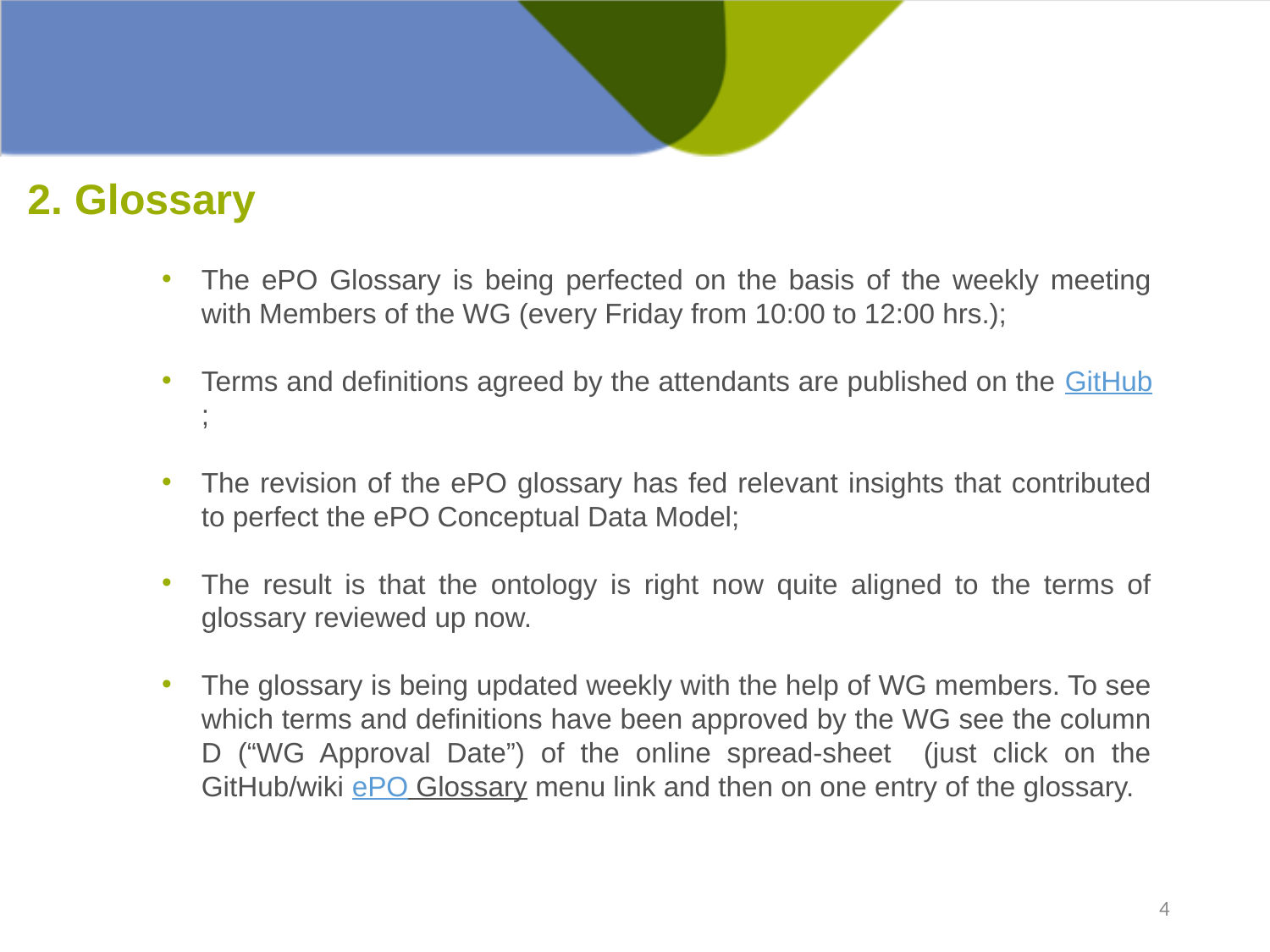

2. Glossary
The ePO Glossary is being perfected on the basis of the weekly meeting with Members of the WG (every Friday from 10:00 to 12:00 hrs.);

Terms and definitions agreed by the attendants are published on the GitHub;

The revision of the ePO glossary has fed relevant insights that contributed to perfect the ePO Conceptual Data Model;

The result is that the ontology is right now quite aligned to the terms of glossary reviewed up now.

The glossary is being updated weekly with the help of WG members. To see which terms and definitions have been approved by the WG see the column D (“WG Approval Date”) of the online spread-sheet  (just click on the GitHub/wiki ePO Glossary menu link and then on one entry of the glossary.

4